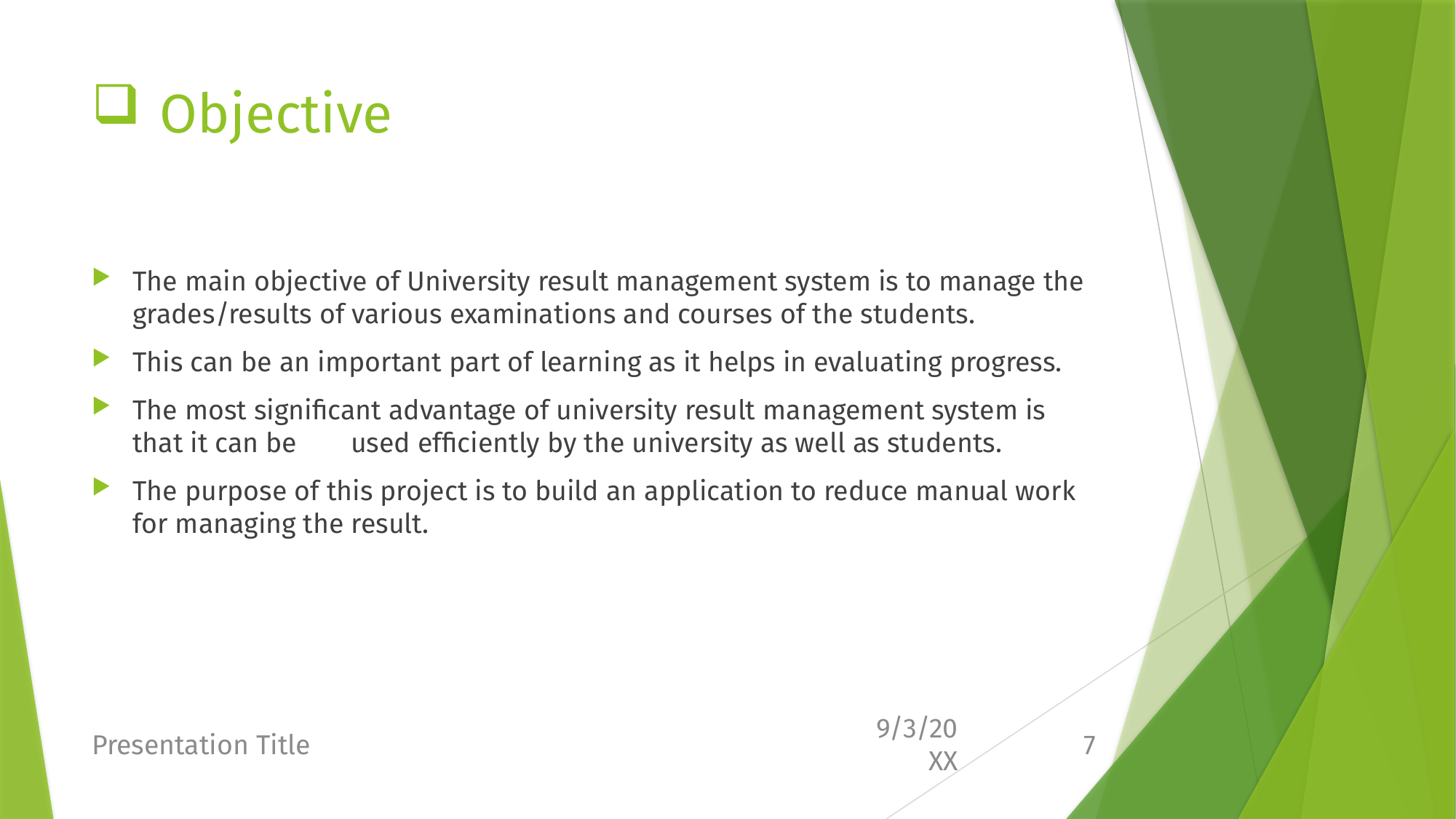

# Objective
The main objective of University result management system is to manage the grades/results of various examinations and courses of the students.
This can be an important part of learning as it helps in evaluating progress.
The most significant advantage of university result management system is that it can be 	used efficiently by the university as well as students.
The purpose of this project is to build an application to reduce manual work for managing the result.

Presentation Title
9/3/20XX
7